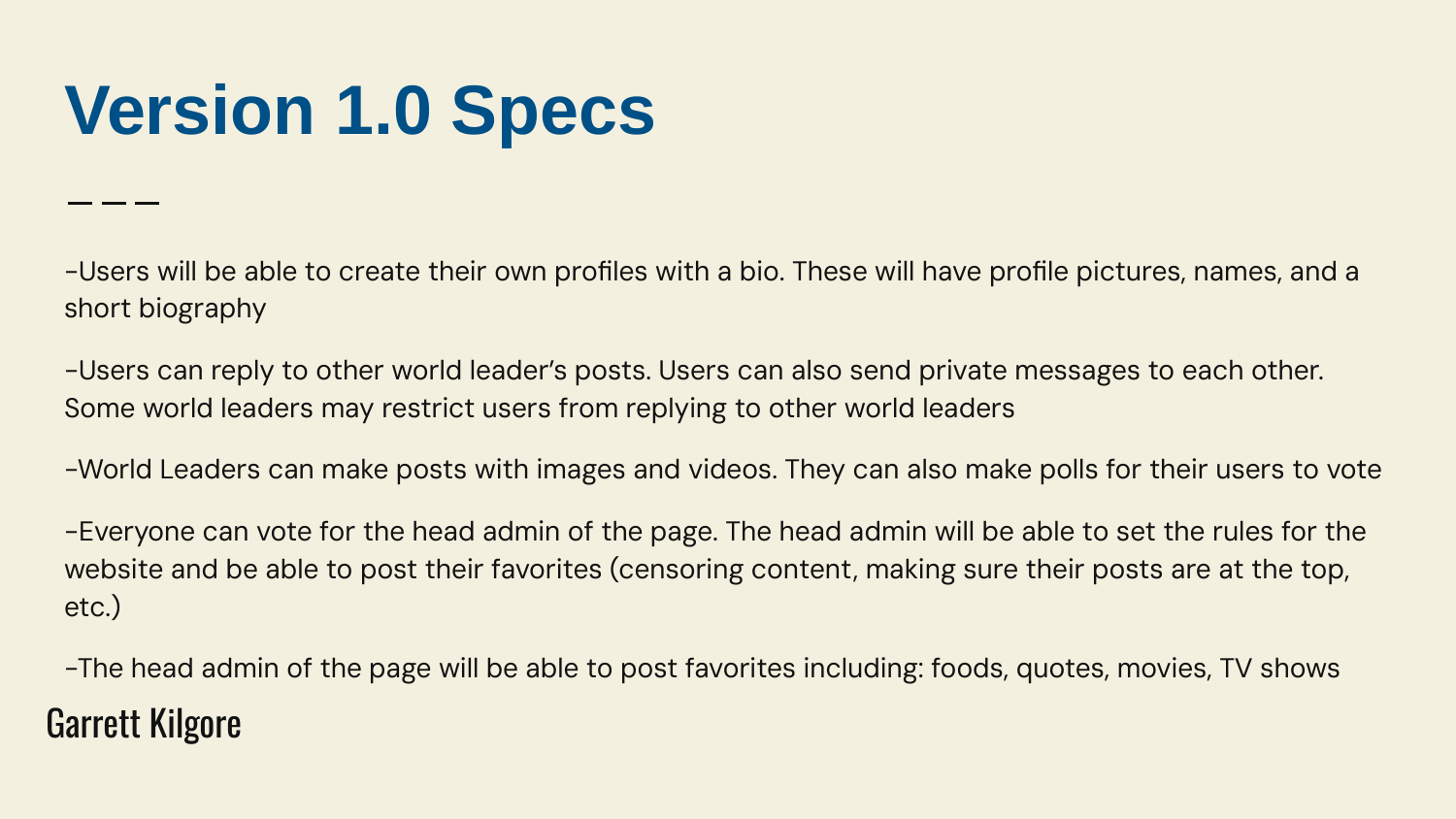

# Version 1.0 Specs
-Users will be able to create their own profiles with a bio. These will have profile pictures, names, and a short biography
-Users can reply to other world leader’s posts. Users can also send private messages to each other. Some world leaders may restrict users from replying to other world leaders
-World Leaders can make posts with images and videos. They can also make polls for their users to vote
-Everyone can vote for the head admin of the page. The head admin will be able to set the rules for the website and be able to post their favorites (censoring content, making sure their posts are at the top, etc.)
-The head admin of the page will be able to post favorites including: foods, quotes, movies, TV shows

Garrett Kilgore